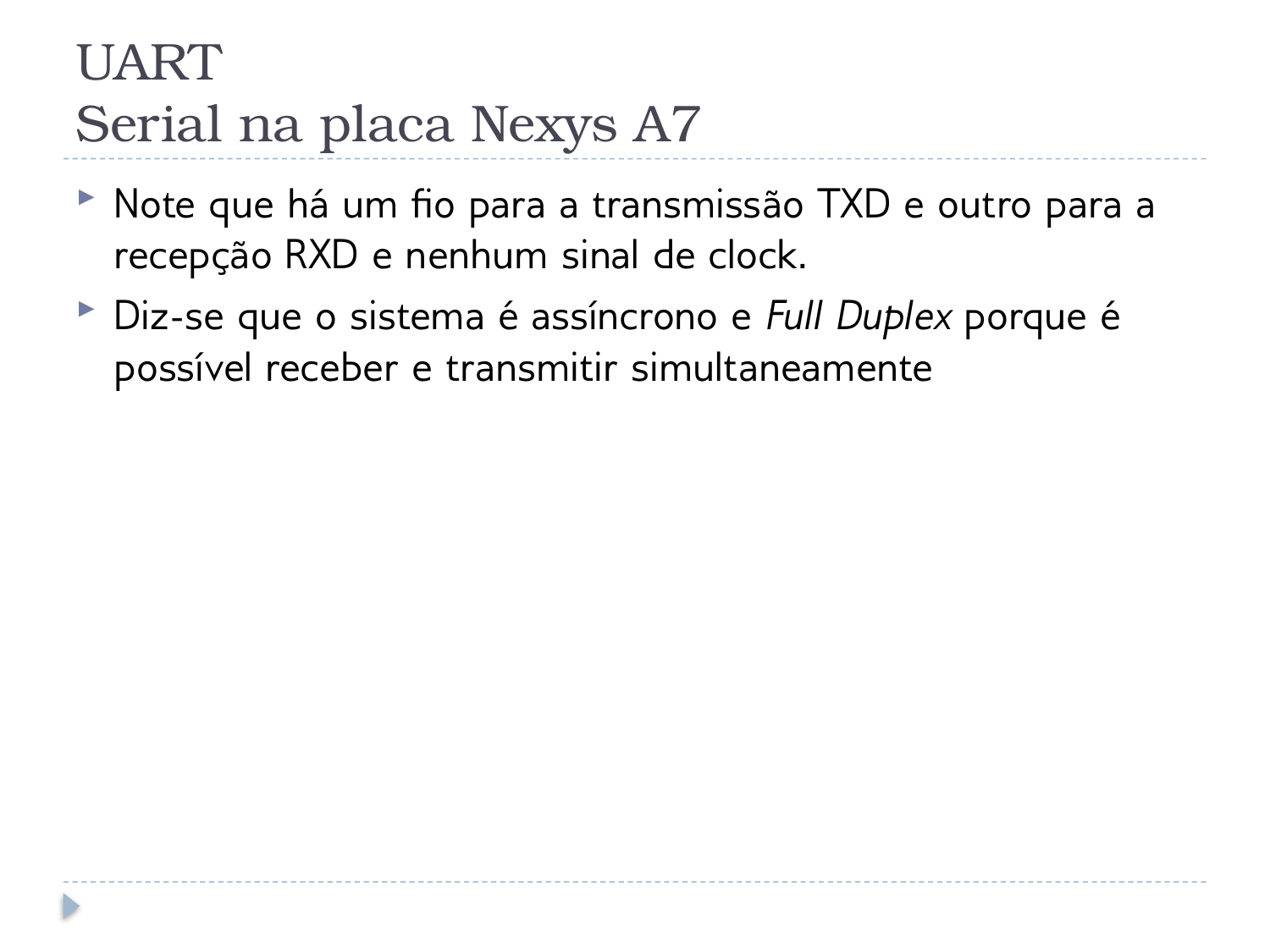

# UART Serial na placa Nexys A7
Note que há um fio para a transmissão TXD e outro para a recepção RXD e nenhum sinal de clock.
Diz-se que o sistema é assíncrono e Full Duplex porque é possível receber e transmitir simultaneamente